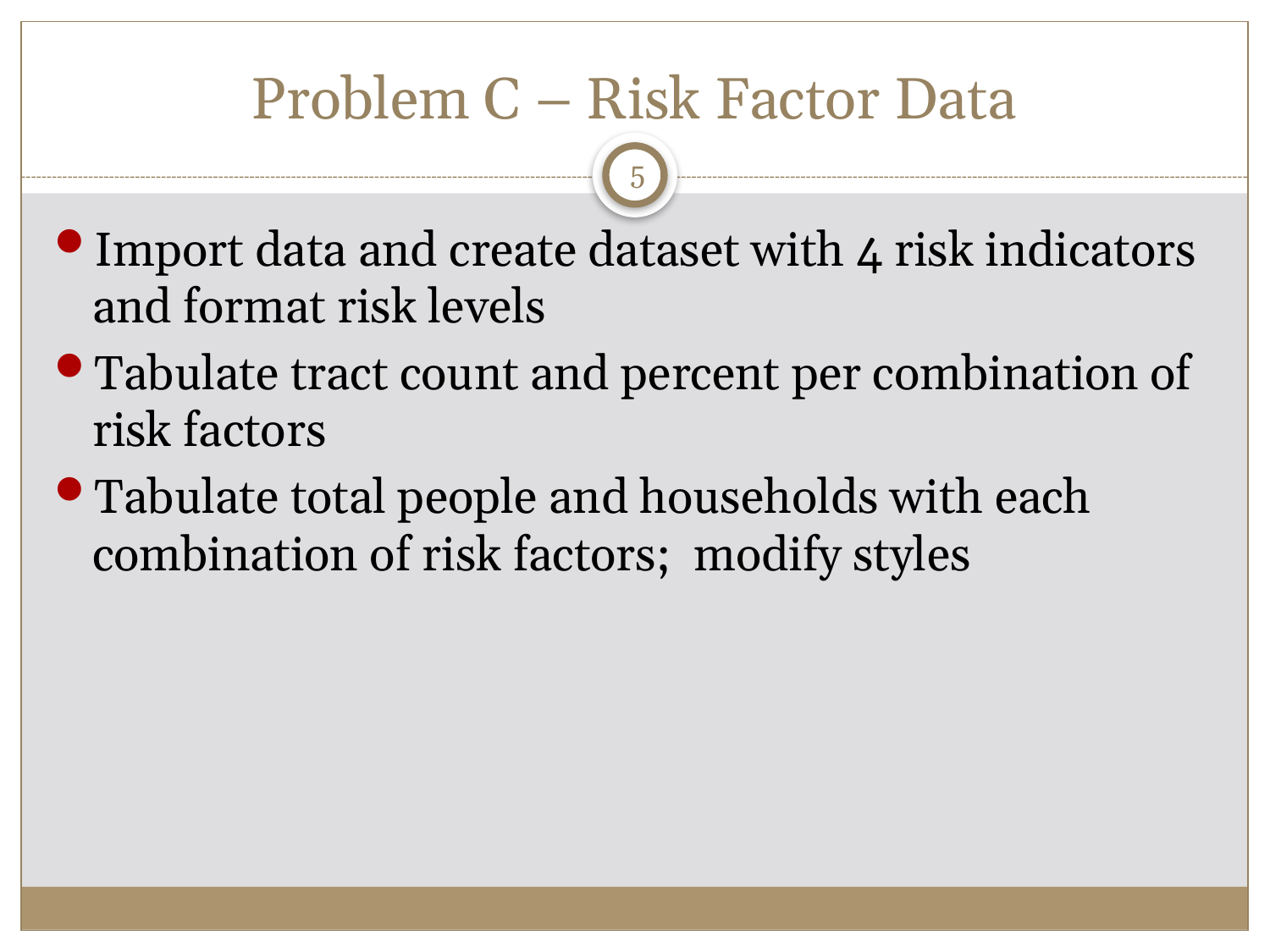

# Problem C – Risk Factor Data
5
Import data and create dataset with 4 risk indicators and format risk levels
Tabulate tract count and percent per combination of risk factors
Tabulate total people and households with each combination of risk factors;  modify styles